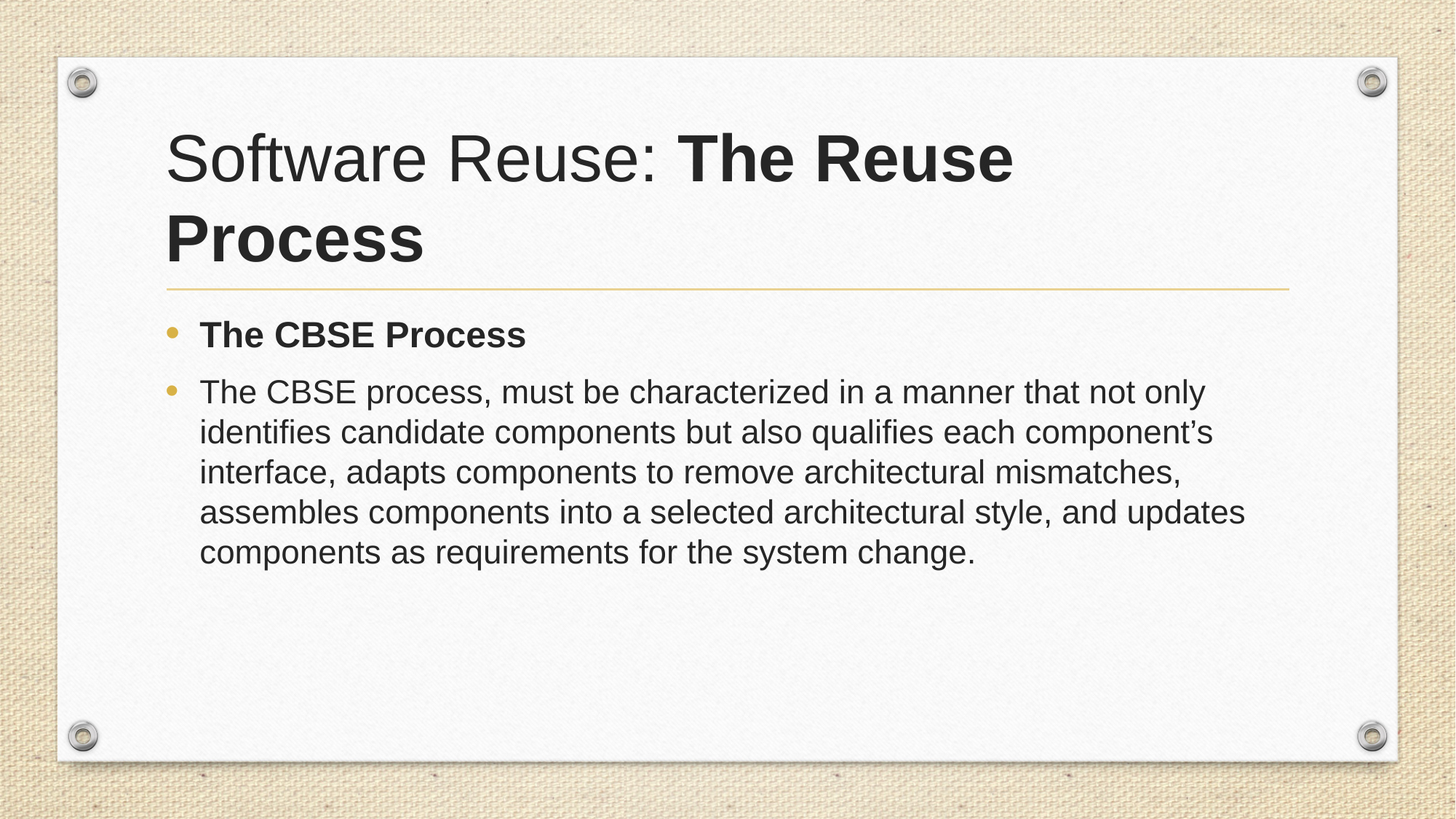

# Software Reuse: The Reuse Process
The CBSE Process
The CBSE process, must be characterized in a manner that not only identifies candidate components but also qualifies each component’s interface, adapts components to remove architectural mismatches, assembles components into a selected architectural style, and updates components as requirements for the system change.